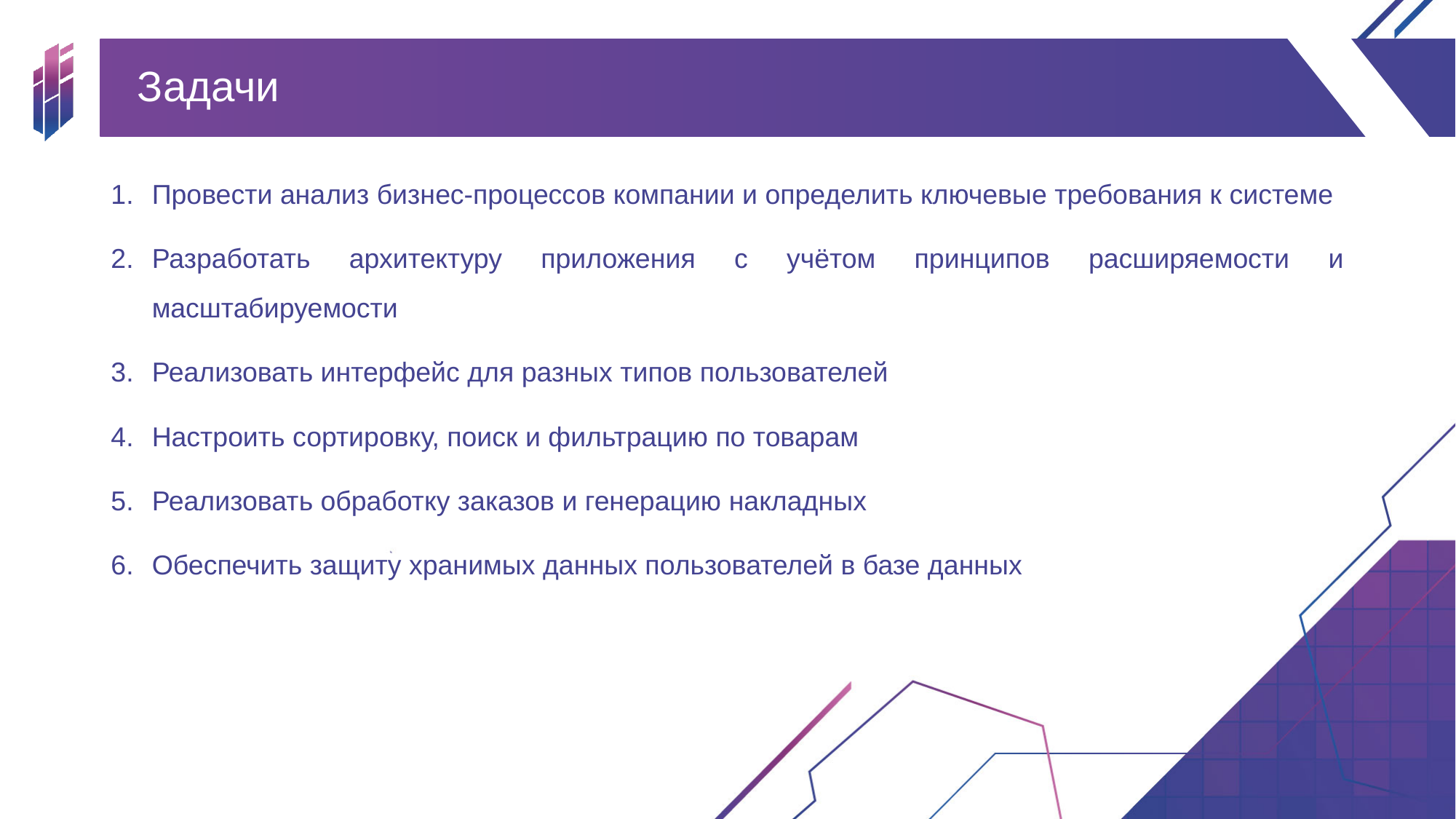

# Задачи
Провести анализ бизнес-процессов компании и определить ключевые требования к системе
Разработать архитектуру приложения с учётом принципов расширяемости и масштабируемости
Реализовать интерфейс для разных типов пользователей
Настроить сортировку, поиск и фильтрацию по товарам
Реализовать обработку заказов и генерацию накладных
Обеспечить защиту хранимых данных пользователей в базе данных